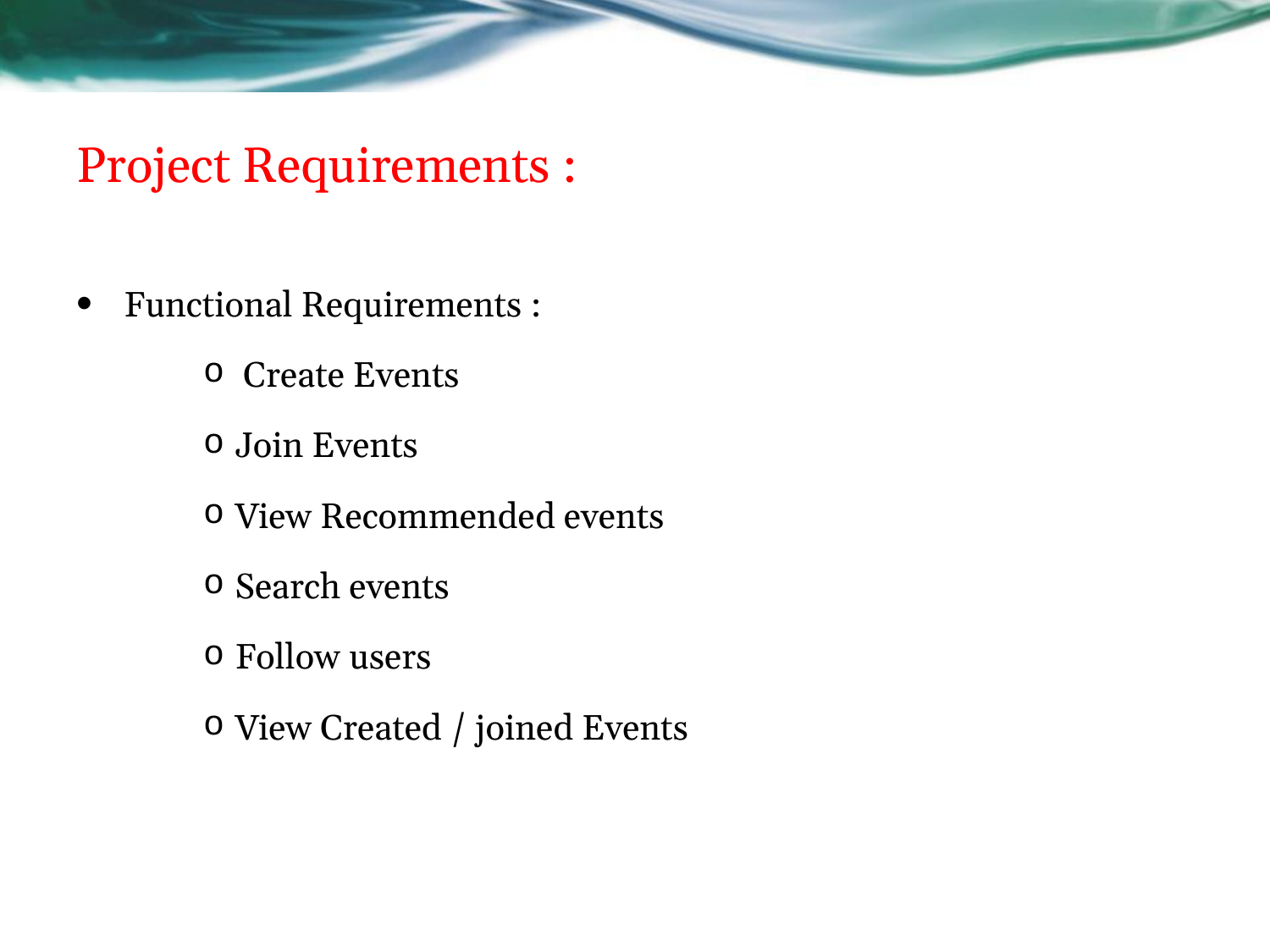

# Project Requirements :
Functional Requirements :
 Create Events
Join Events
View Recommended events
Search events
Follow users
View Created / joined Events